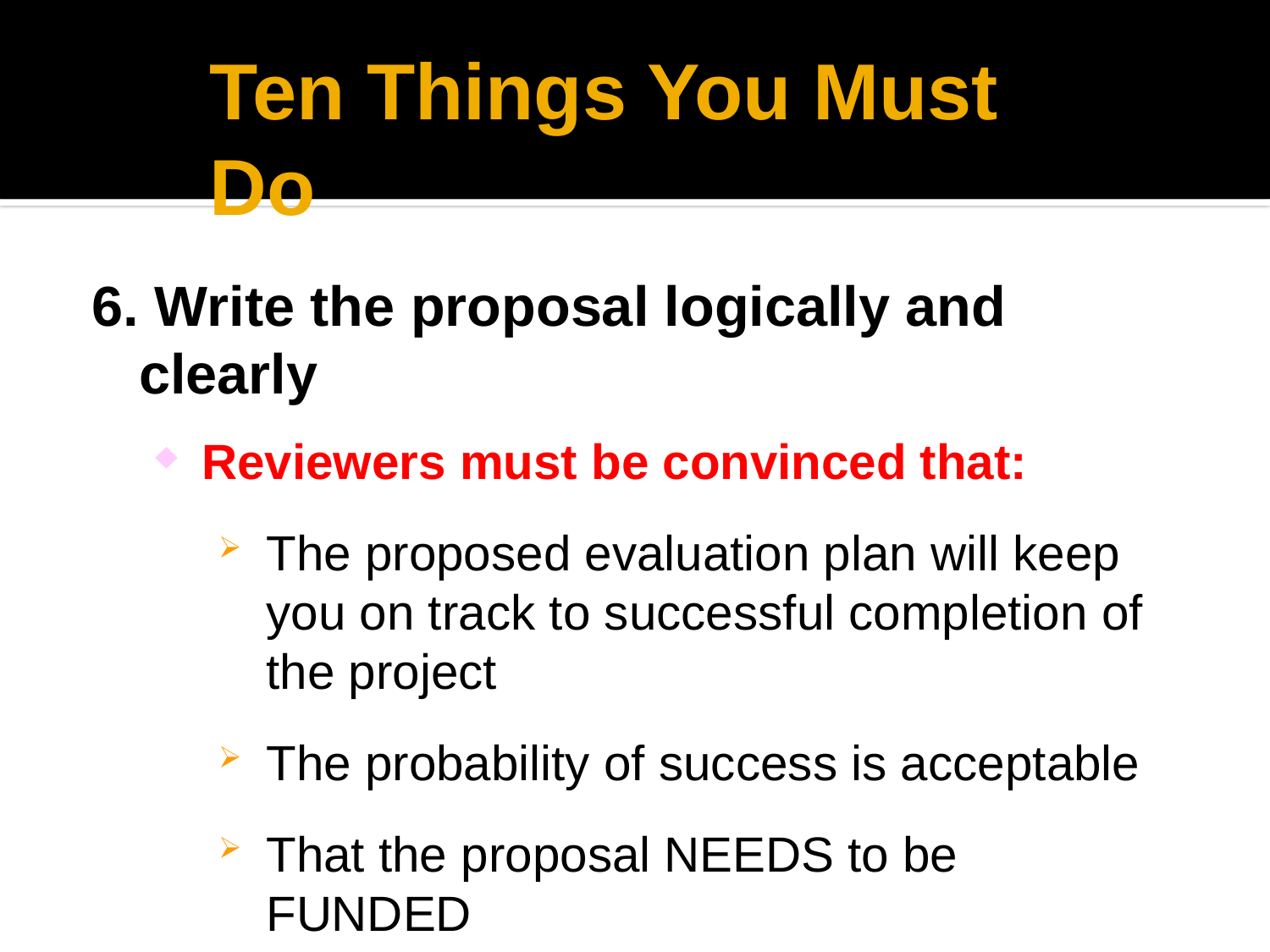

# Ten Things You Must Do
6.	 Write the proposal logically and clearly
Reviewers must be convinced that:
The proposed evaluation plan will keep you on track to successful completion of the project
The probability of success is acceptable
That the proposal NEEDS to be FUNDED